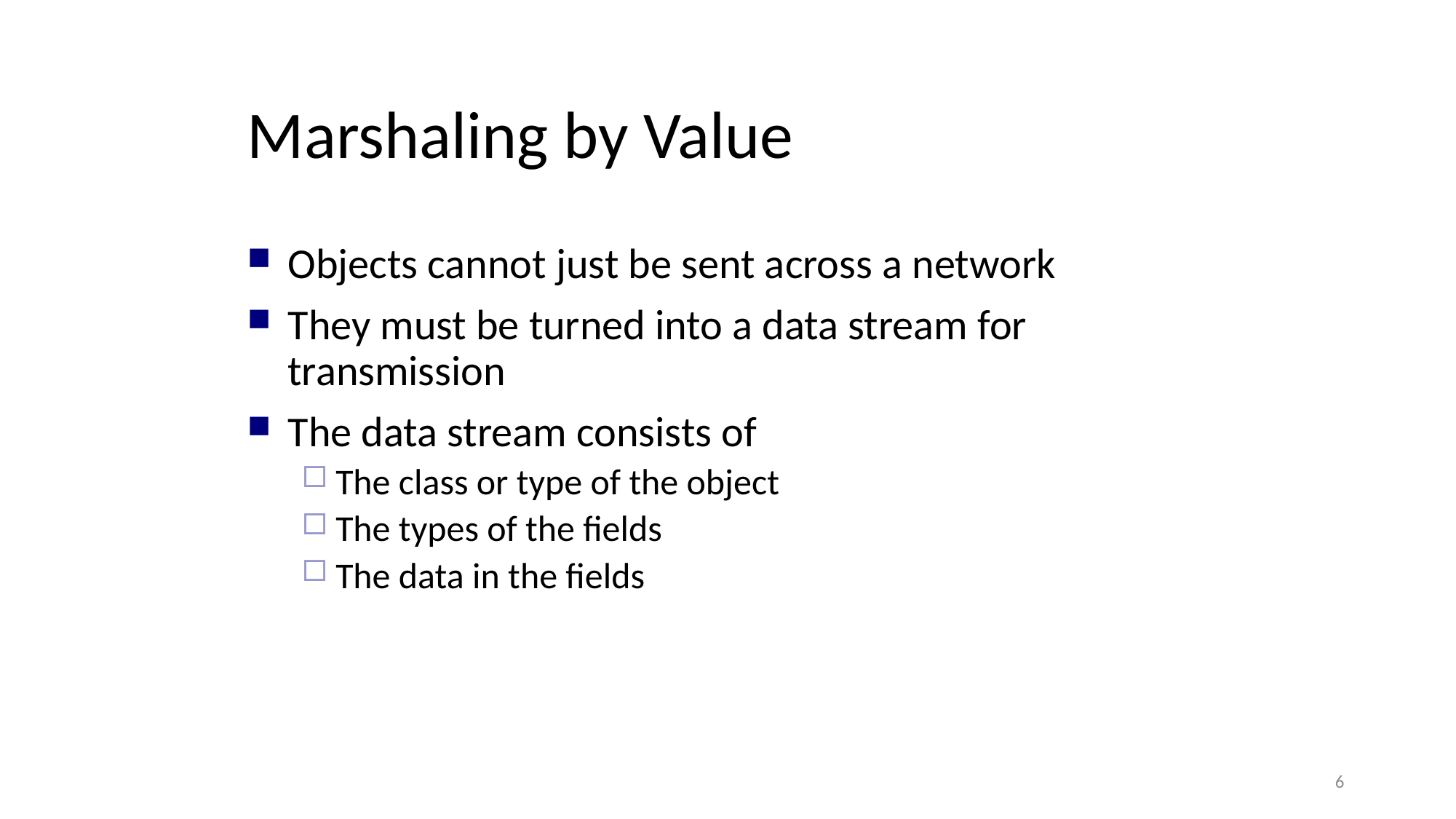

Marshaling by Value
Objects cannot just be sent across a network
They must be turned into a data stream for transmission
The data stream consists of
The class or type of the object
The types of the fields
The data in the fields
6